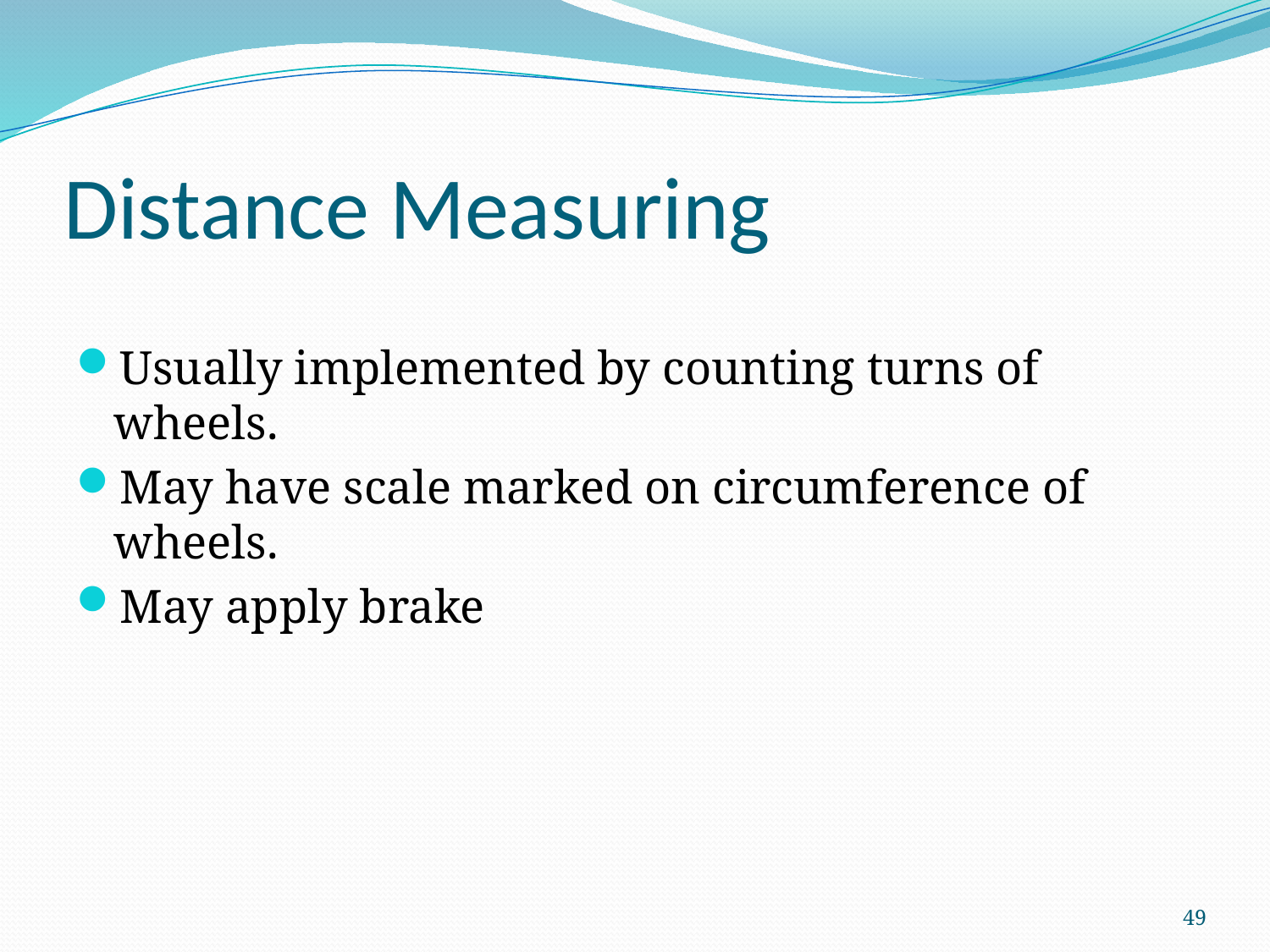

# Distance Measuring

Usually implemented by counting turns of wheels.
May have scale marked on circumference of wheels.
May apply brake
49